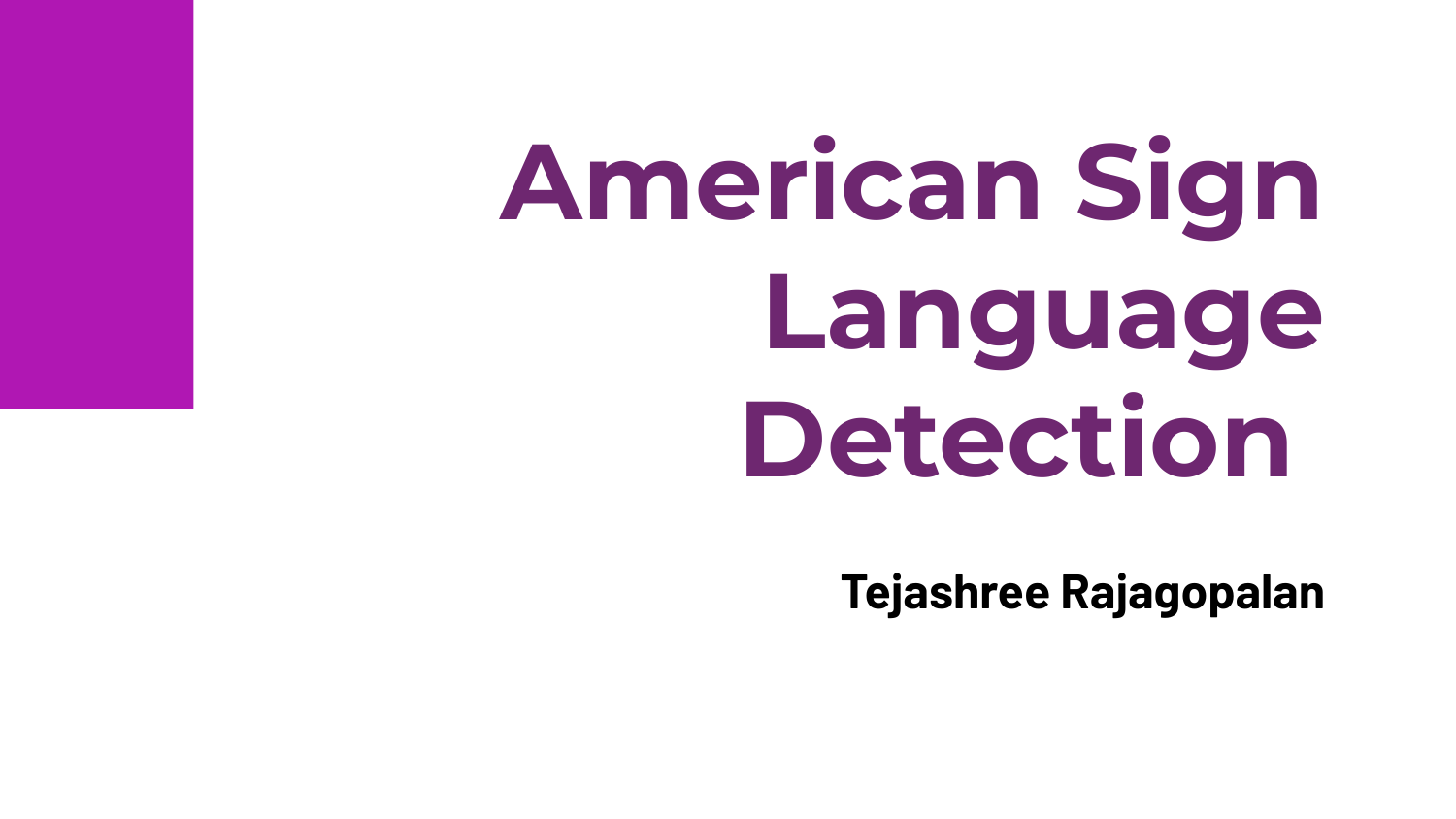

# American Sign Language Detection

 Tejashree Rajagopalan